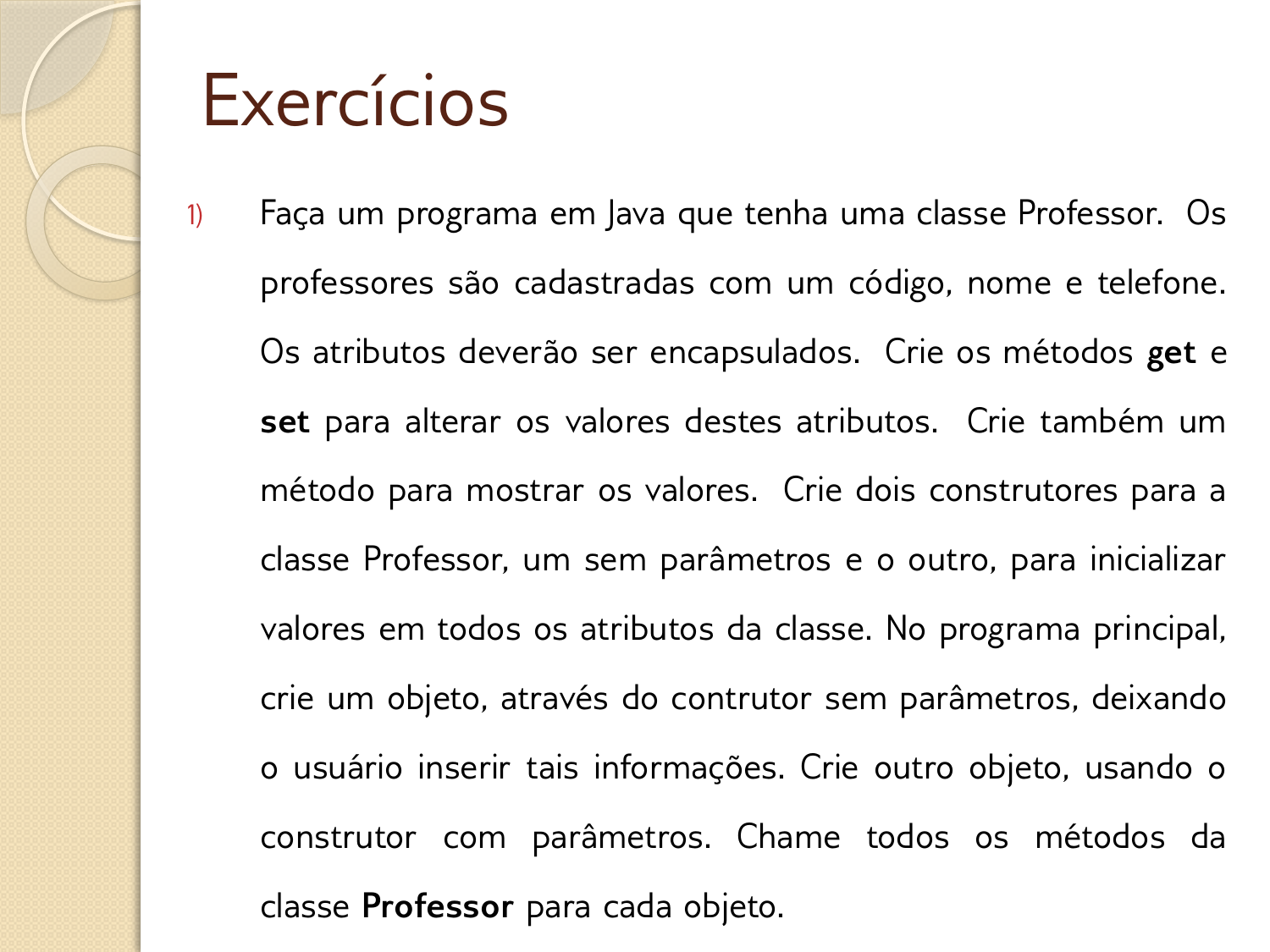

# Exercícios
Faça um programa em Java que tenha uma classe Professor.  Os professores são cadastradas com um código, nome e telefone. Os atributos deverão ser encapsulados.  Crie os métodos get e set para alterar os valores destes atributos.  Crie também um método para mostrar os valores.  Crie dois construtores para a classe Professor, um sem parâmetros e o outro, para inicializar valores em todos os atributos da classe. No programa principal, crie um objeto, através do contrutor sem parâmetros, deixando o usuário inserir tais informações. Crie outro objeto, usando o construtor com parâmetros. Chame todos os métodos da classe Professor para cada objeto.